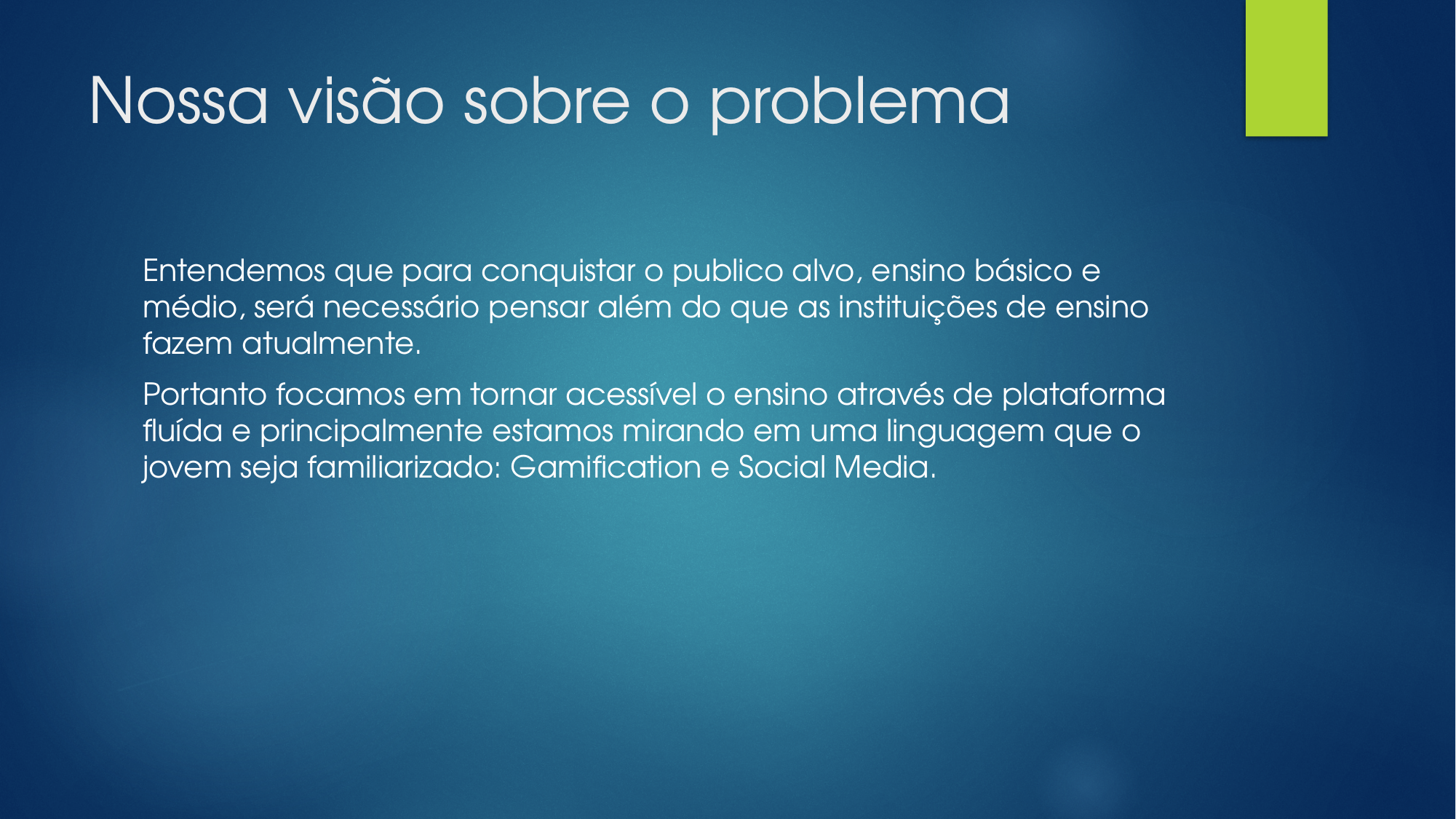

# Nossa visão sobre o problema
Entendemos que para conquistar o publico alvo, ensino básico e médio, será necessário pensar além do que as instituições de ensino fazem atualmente.
Portanto focamos em tornar acessível o ensino através de plataforma fluída e principalmente estamos mirando em uma linguagem que o jovem seja familiarizado: Gamification e Social Media.